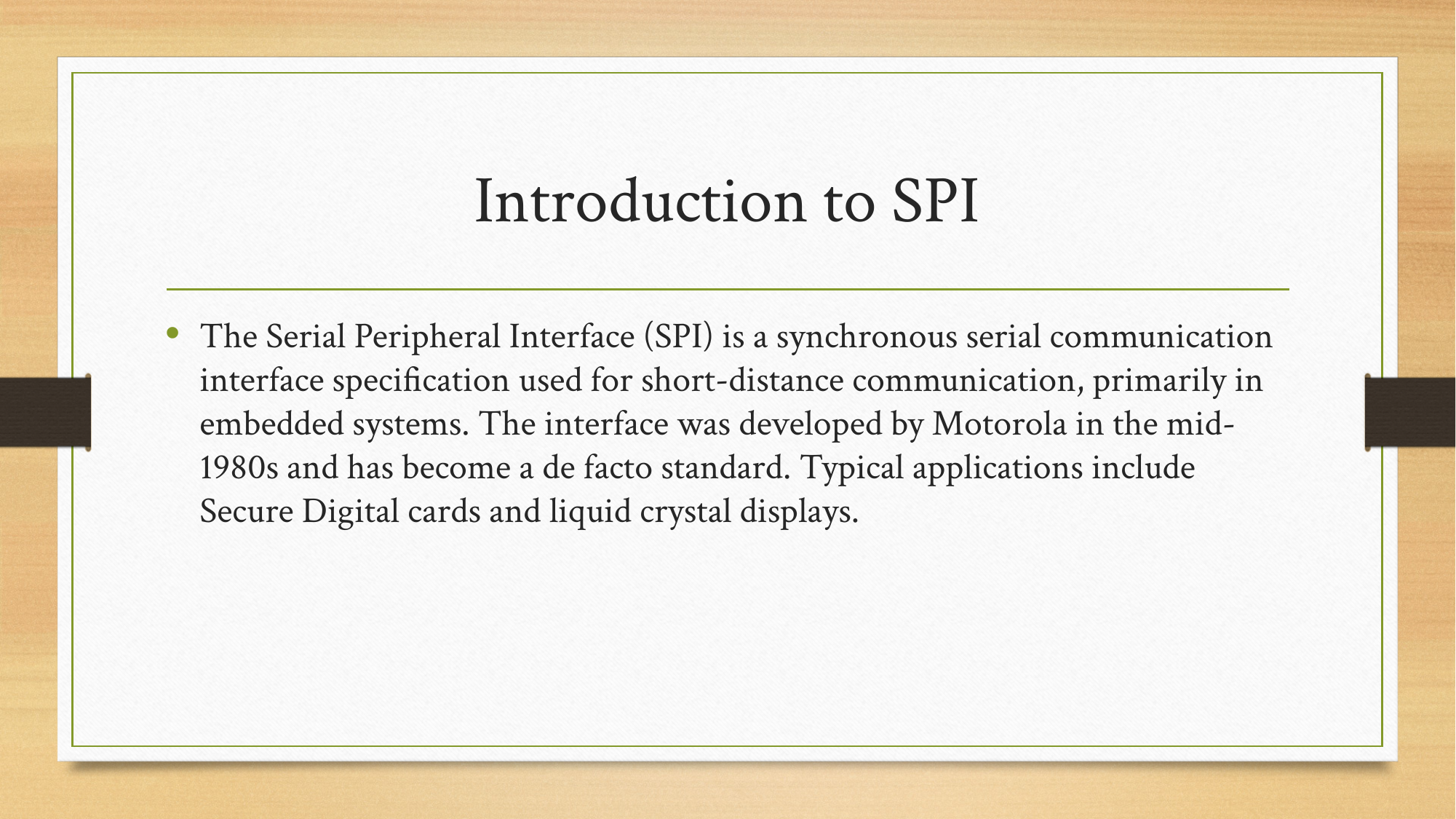

# Introduction to SPI
The Serial Peripheral Interface (SPI) is a synchronous serial communication interface specification used for short-distance communication, primarily in embedded systems. The interface was developed by Motorola in the mid-1980s and has become a de facto standard. Typical applications include Secure Digital cards and liquid crystal displays.